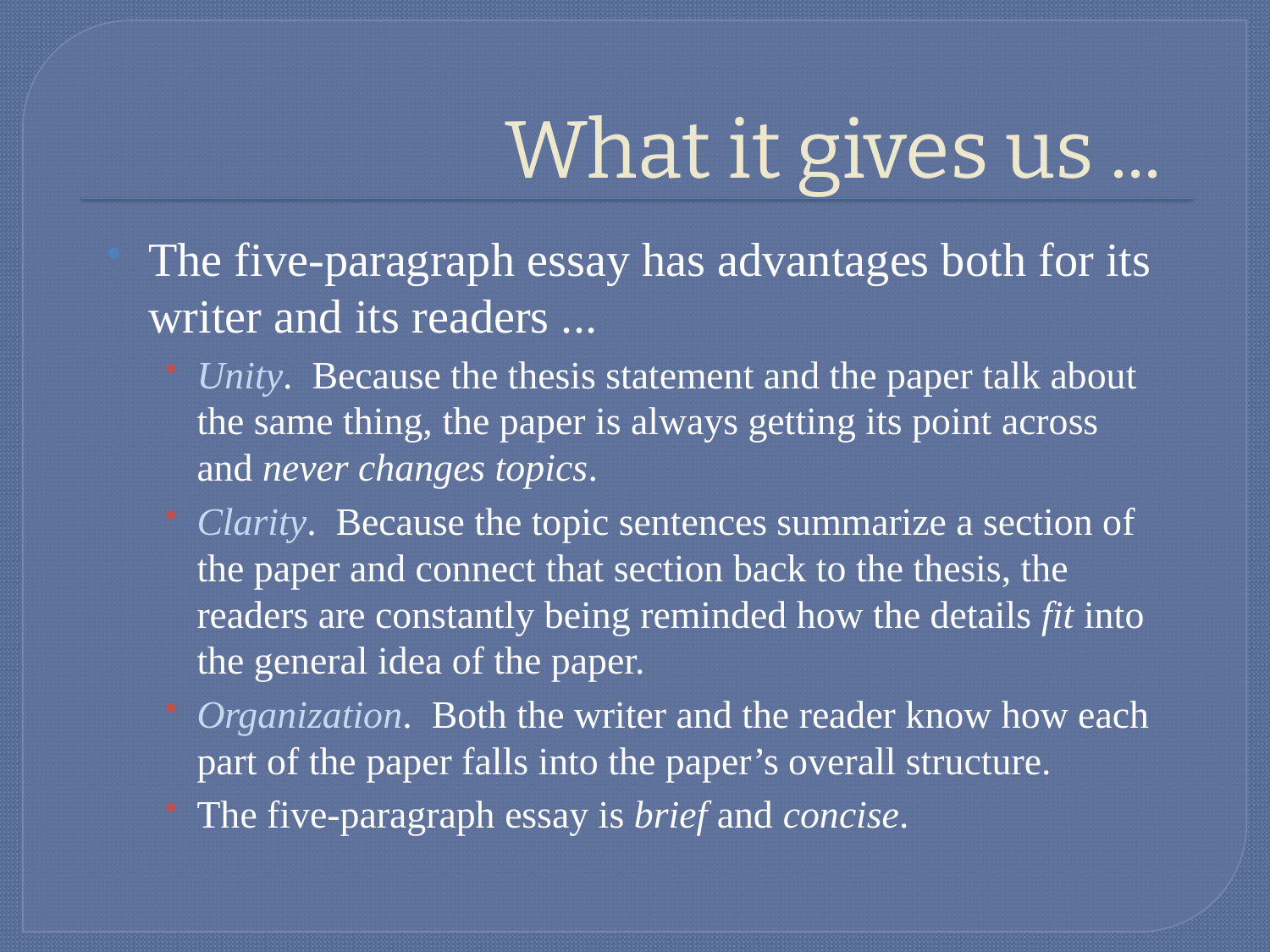

# What it gives us ...
The five-paragraph essay has advantages both for its writer and its readers ...
Unity.  Because the thesis statement and the paper talk about the same thing, the paper is always getting its point across and never changes topics.
Clarity.  Because the topic sentences summarize a section of the paper and connect that section back to the thesis, the readers are constantly being reminded how the details fit into the general idea of the paper.
Organization.  Both the writer and the reader know how each part of the paper falls into the paper’s overall structure.
The five-paragraph essay is brief and concise.